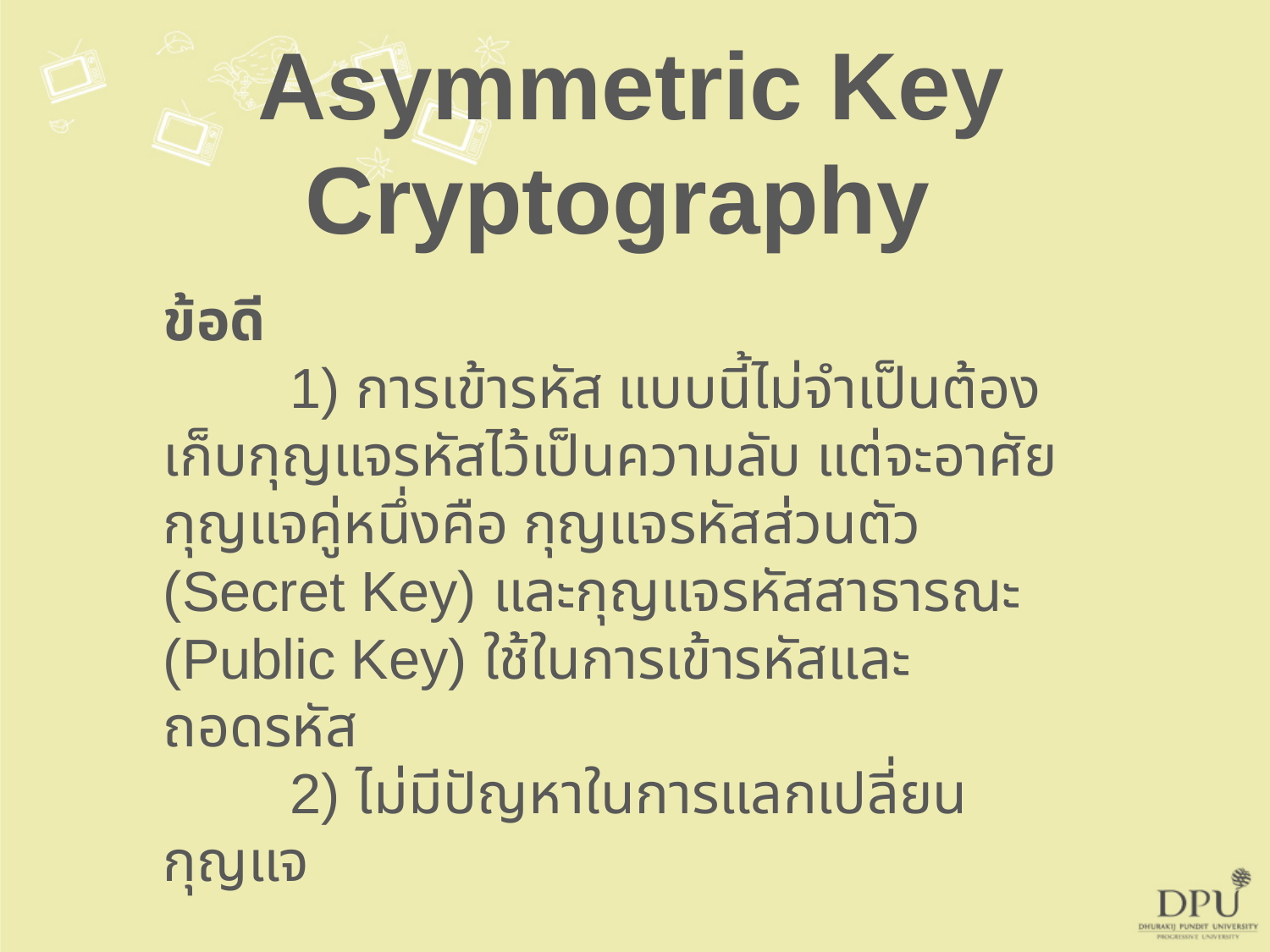

Asymmetric Key Cryptography
ข้อดี
	1) การเข้ารหัส แบบนี้ไม่จำเป็นต้องเก็บกุญแจรหัสไว้เป็นความลับ แต่จะอาศัยกุญแจคู่หนึ่งคือ กุญแจรหัสส่วนตัว (Secret Key) และกุญแจรหัสสาธารณะ (Public Key) ใช้ในการเข้ารหัสและถอดรหัส
	2) ไม่มีปัญหาในการแลกเปลี่ยนกุญแจ